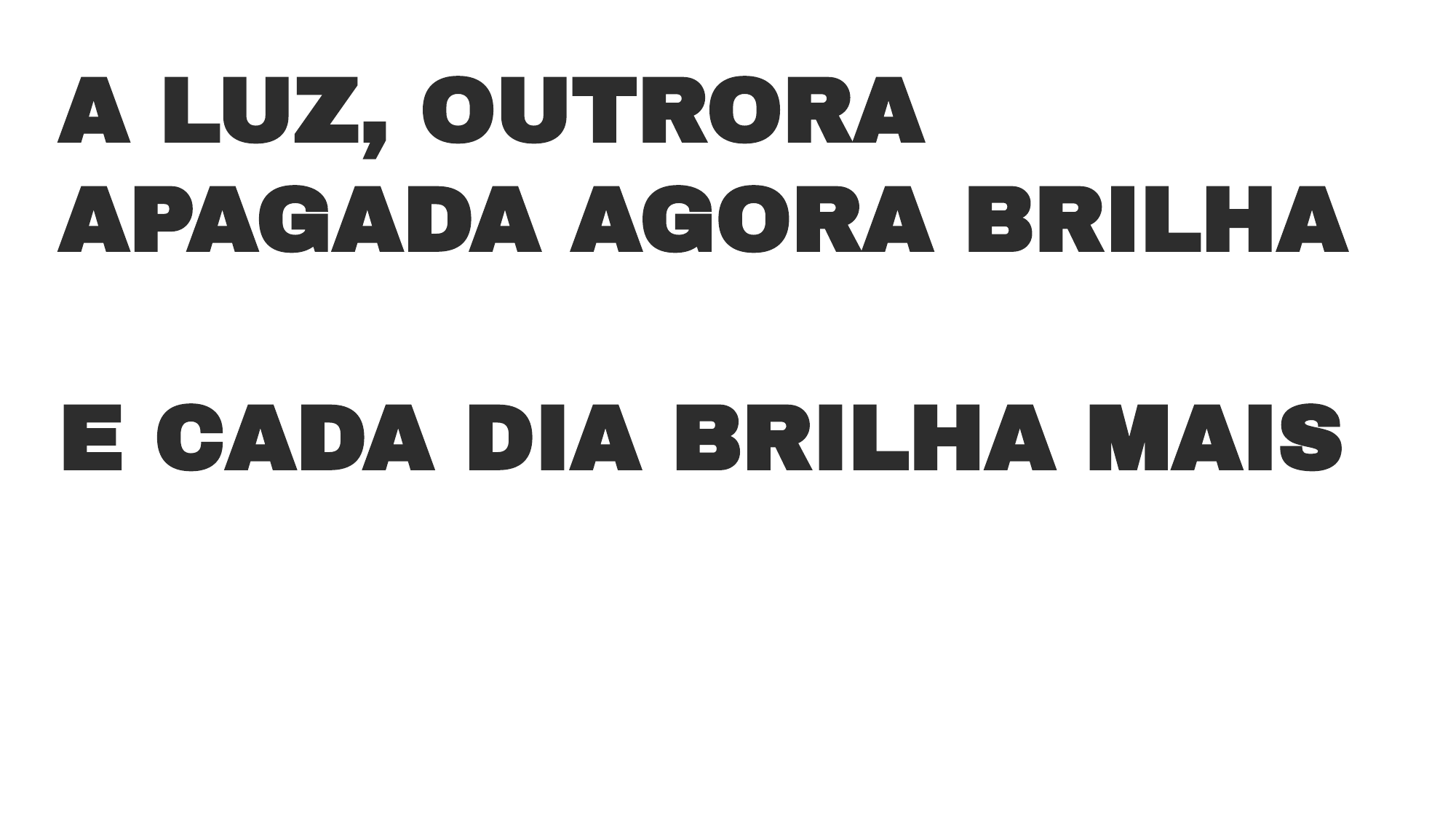

A LUZ, OUTRORA APAGADA AGORA BRILHA
E CADA DIA BRILHA MAIS